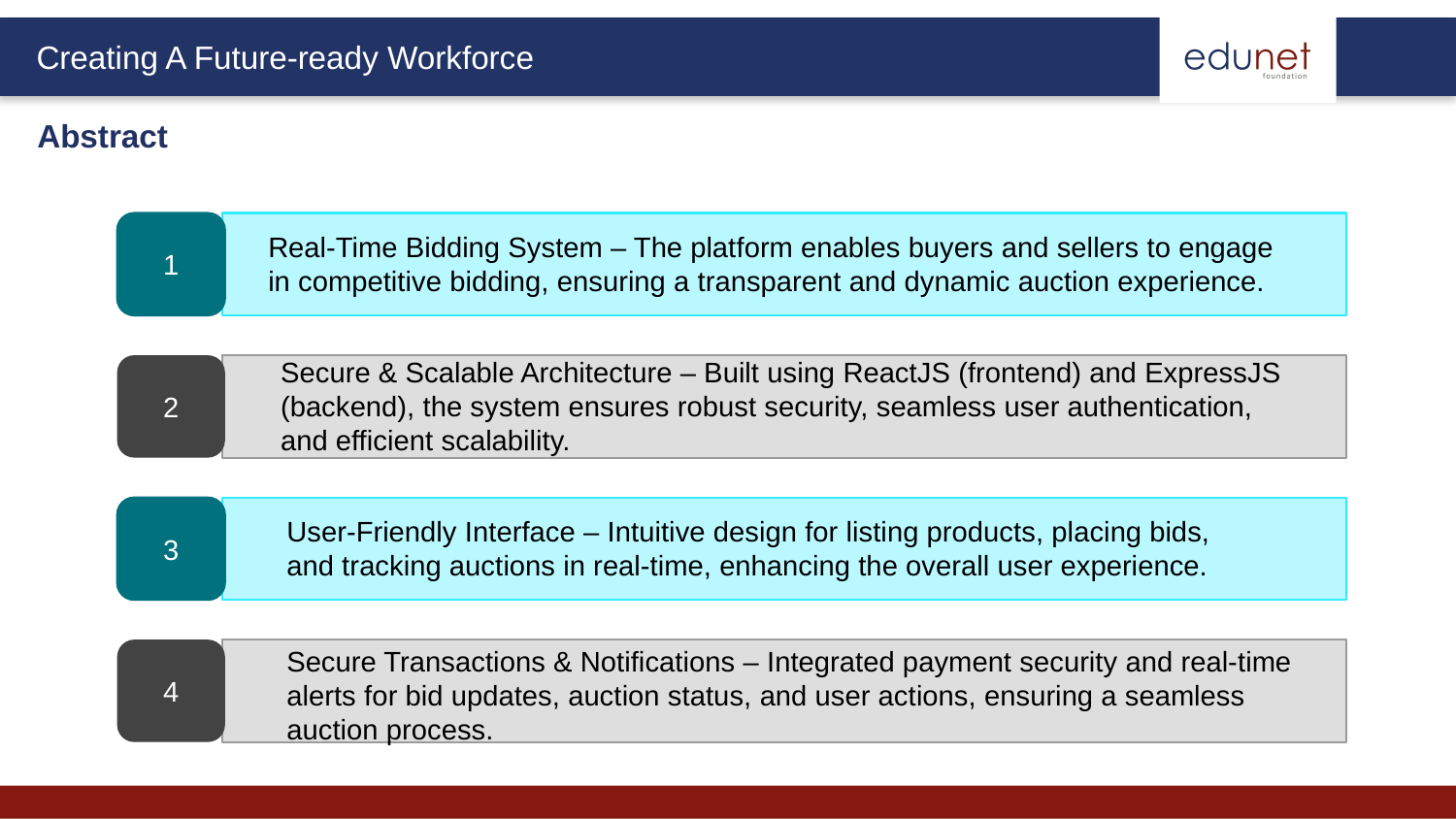

Abstract
1

2

3

4

Real-Time Bidding System – The platform enables buyers and sellers to engage in competitive bidding, ensuring a transparent and dynamic auction experience.
Secure & Scalable Architecture – Built using ReactJS (frontend) and ExpressJS (backend), the system ensures robust security, seamless user authentication, and efficient scalability.
User-Friendly Interface – Intuitive design for listing products, placing bids, and tracking auctions in real-time, enhancing the overall user experience.
Secure Transactions & Notifications – Integrated payment security and real-time alerts for bid updates, auction status, and user actions, ensuring a seamless auction process.